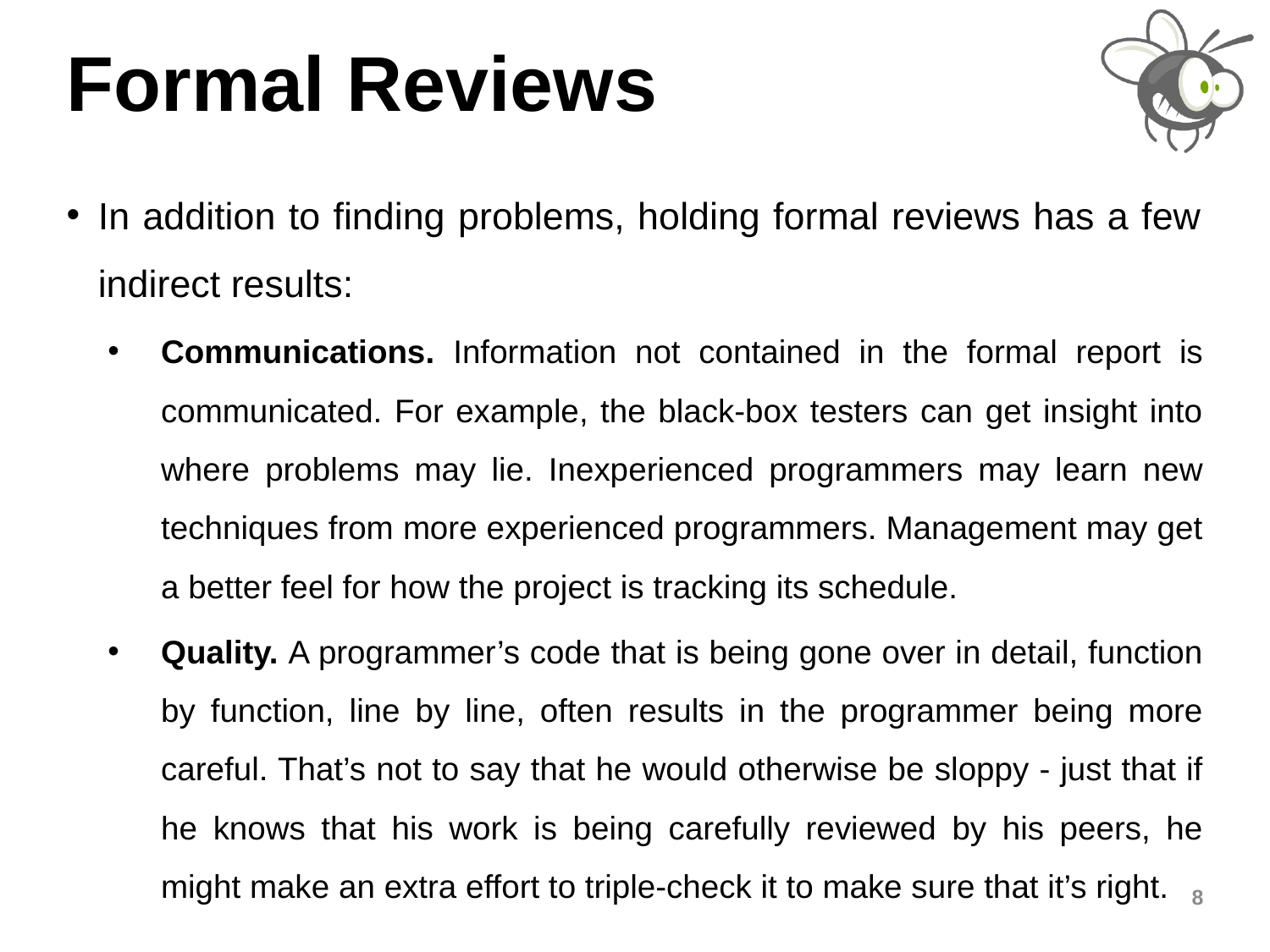

# Formal Reviews
In addition to finding problems, holding formal reviews has a few indirect results:
Communications. Information not contained in the formal report is communicated. For example, the black-box testers can get insight into where problems may lie. Inexperienced programmers may learn new techniques from more experienced programmers. Management may get a better feel for how the project is tracking its schedule.
Quality. A programmer’s code that is being gone over in detail, function by function, line by line, often results in the programmer being more careful. That’s not to say that he would otherwise be sloppy - just that if he knows that his work is being carefully reviewed by his peers, he might make an extra effort to triple-check it to make sure that it’s right.

8